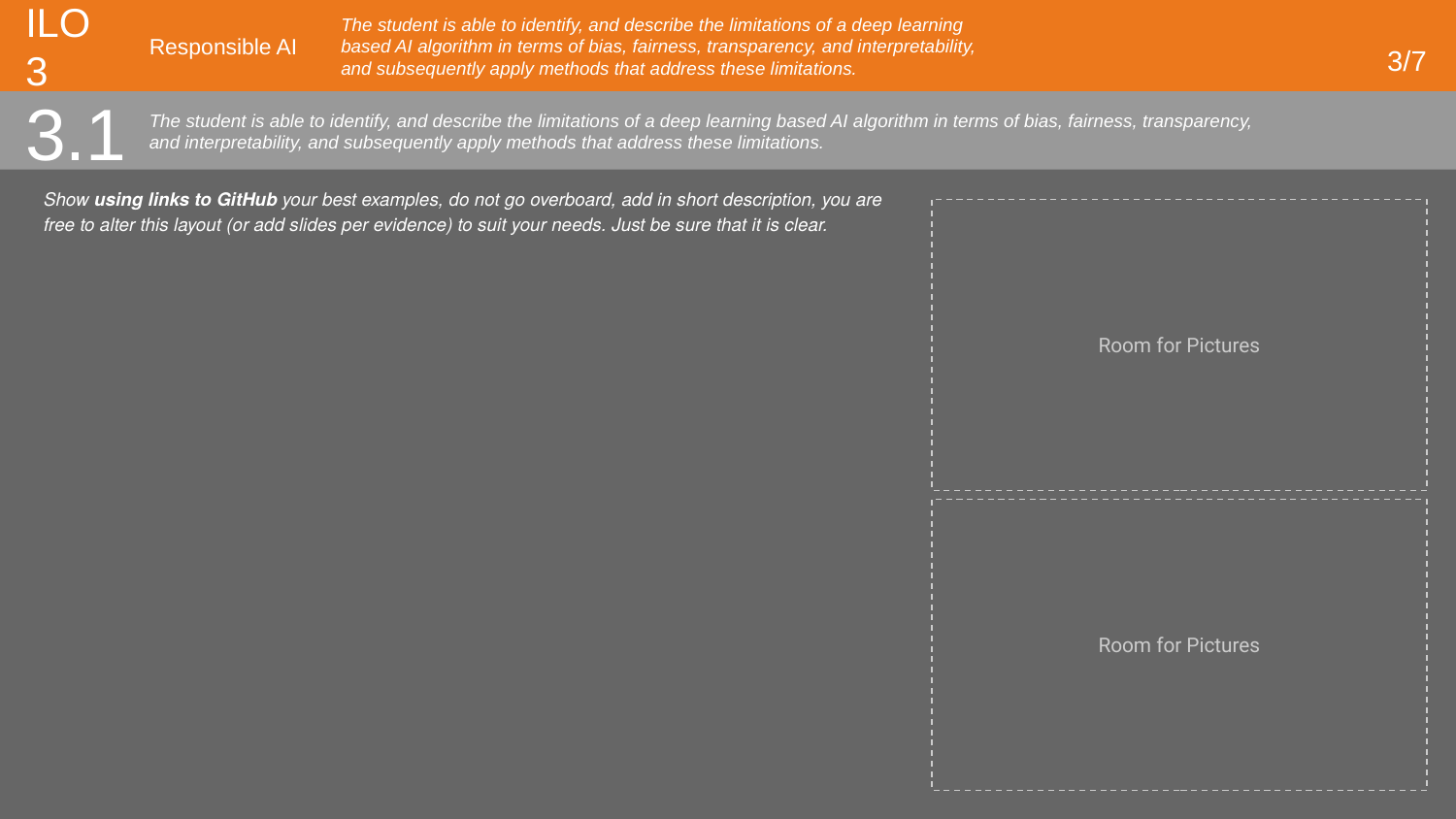

# ILO 3
Responsible AI
The student is able to identify, and describe the limitations of a deep learning based AI algorithm in terms of bias, fairness, transparency, and interpretability, and subsequently apply methods that address these limitations.
3/7
3.1
The student is able to identify, and describe the limitations of a deep learning based AI algorithm in terms of bias, fairness, transparency, and interpretability, and subsequently apply methods that address these limitations.
Show using links to GitHub your best examples, do not go overboard, add in short description, you are free to alter this layout (or add slides per evidence) to suit your needs. Just be sure that it is clear.